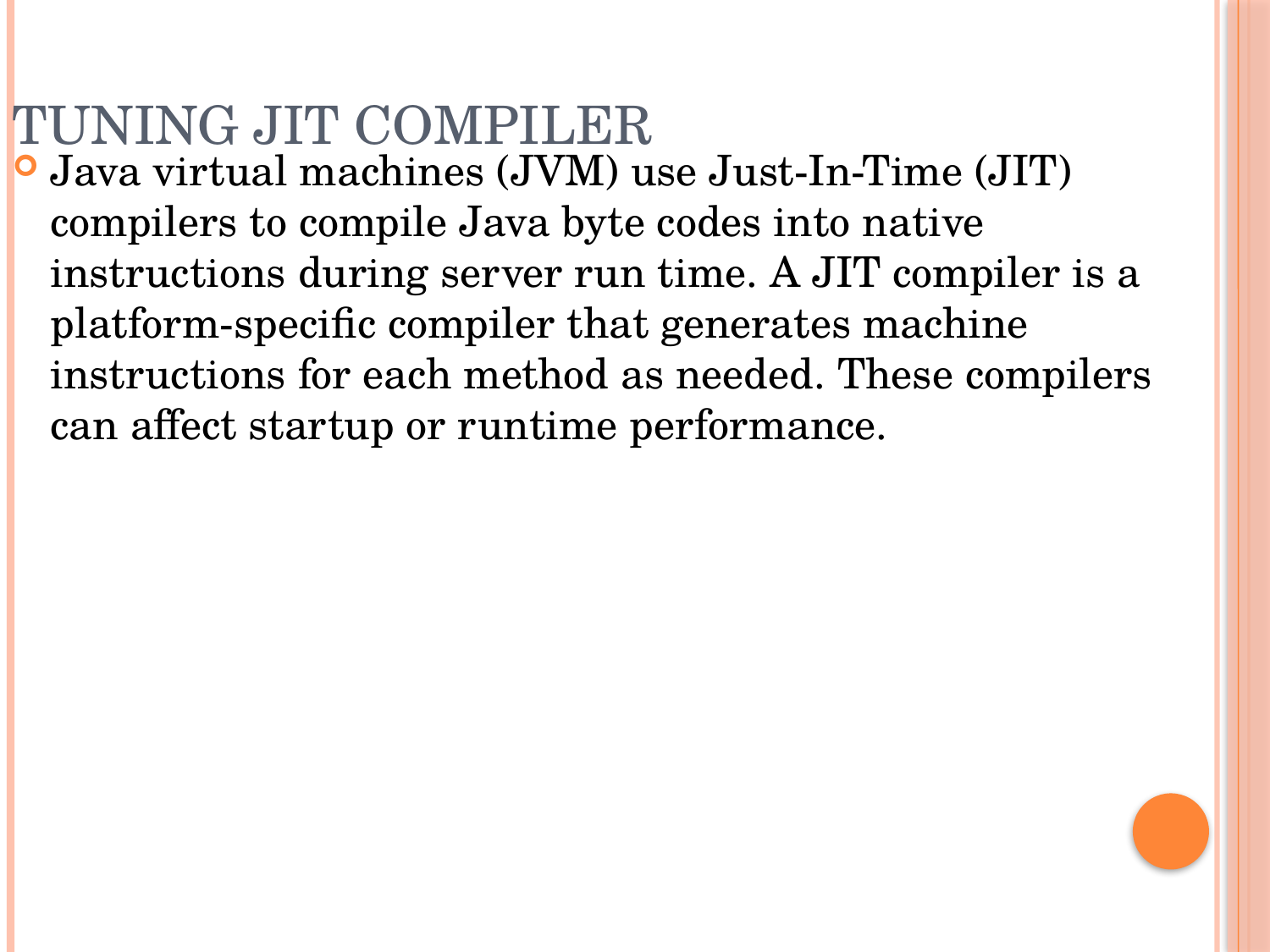

Tuning JIT Compiler
Java virtual machines (JVM) use Just-In-Time (JIT) compilers to compile Java byte codes into native instructions during server run time. A JIT compiler is a platform-specific compiler that generates machine instructions for each method as needed. These compilers can affect startup or runtime performance.